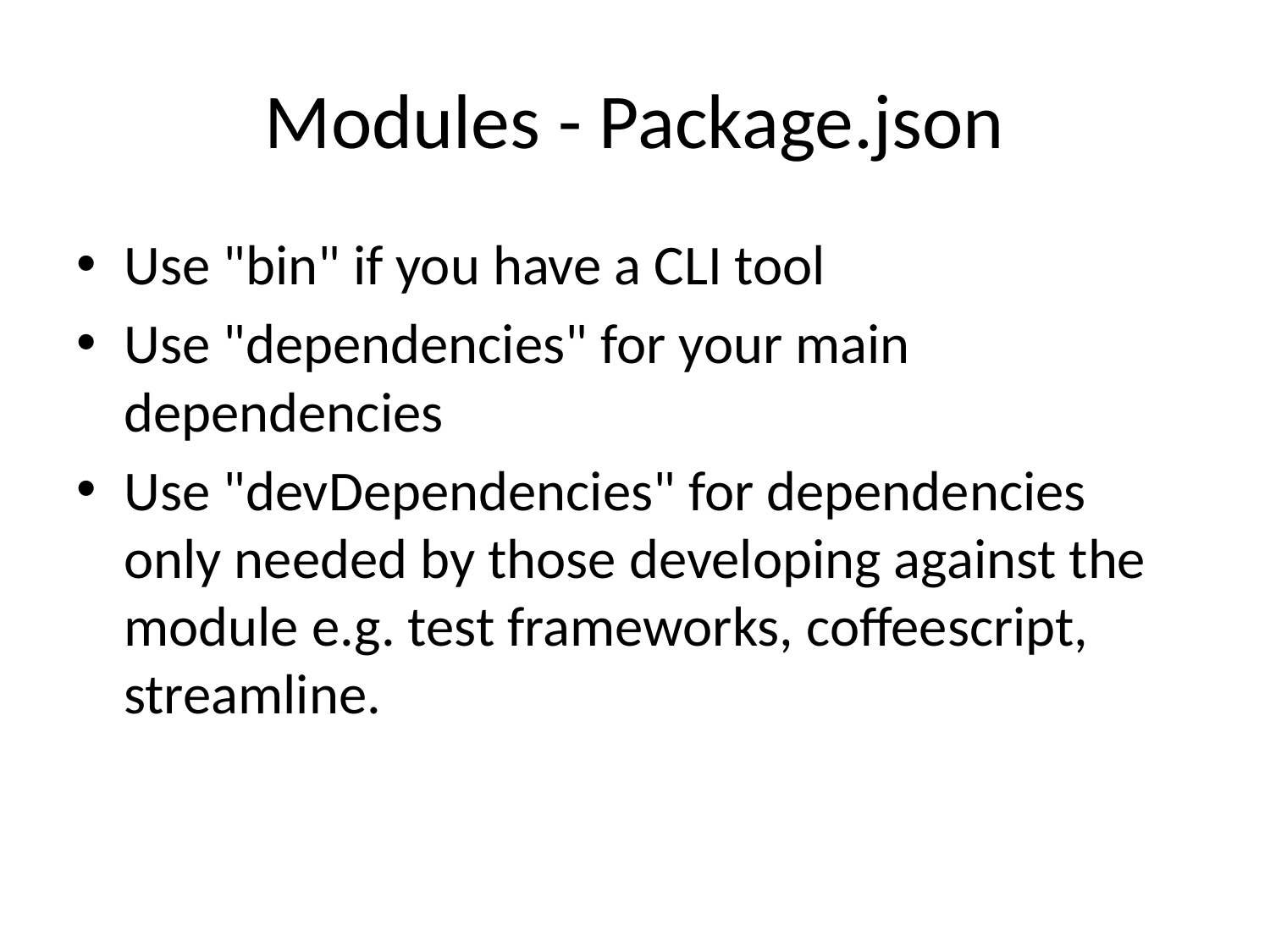

# Modules - Package.json
Use "bin" if you have a CLI tool
Use "dependencies" for your main dependencies
Use "devDependencies" for dependencies only needed by those developing against the module e.g. test frameworks, coffeescript, streamline.